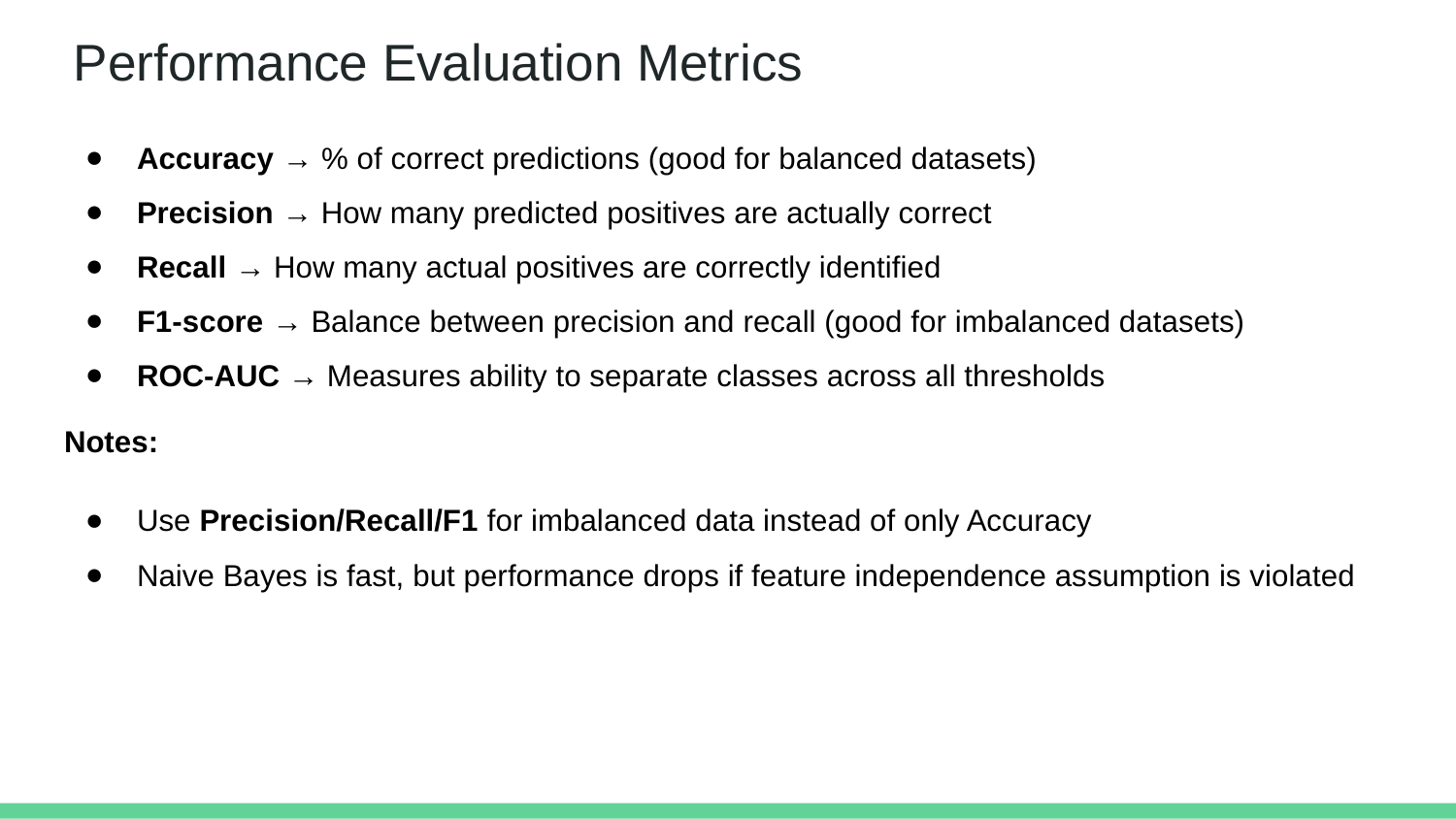

# Performance Evaluation Metrics
Accuracy → % of correct predictions (good for balanced datasets)
Precision → How many predicted positives are actually correct
Recall → How many actual positives are correctly identified
F1-score → Balance between precision and recall (good for imbalanced datasets)
ROC-AUC → Measures ability to separate classes across all thresholds
Notes:
Use Precision/Recall/F1 for imbalanced data instead of only Accuracy
Naive Bayes is fast, but performance drops if feature independence assumption is violated